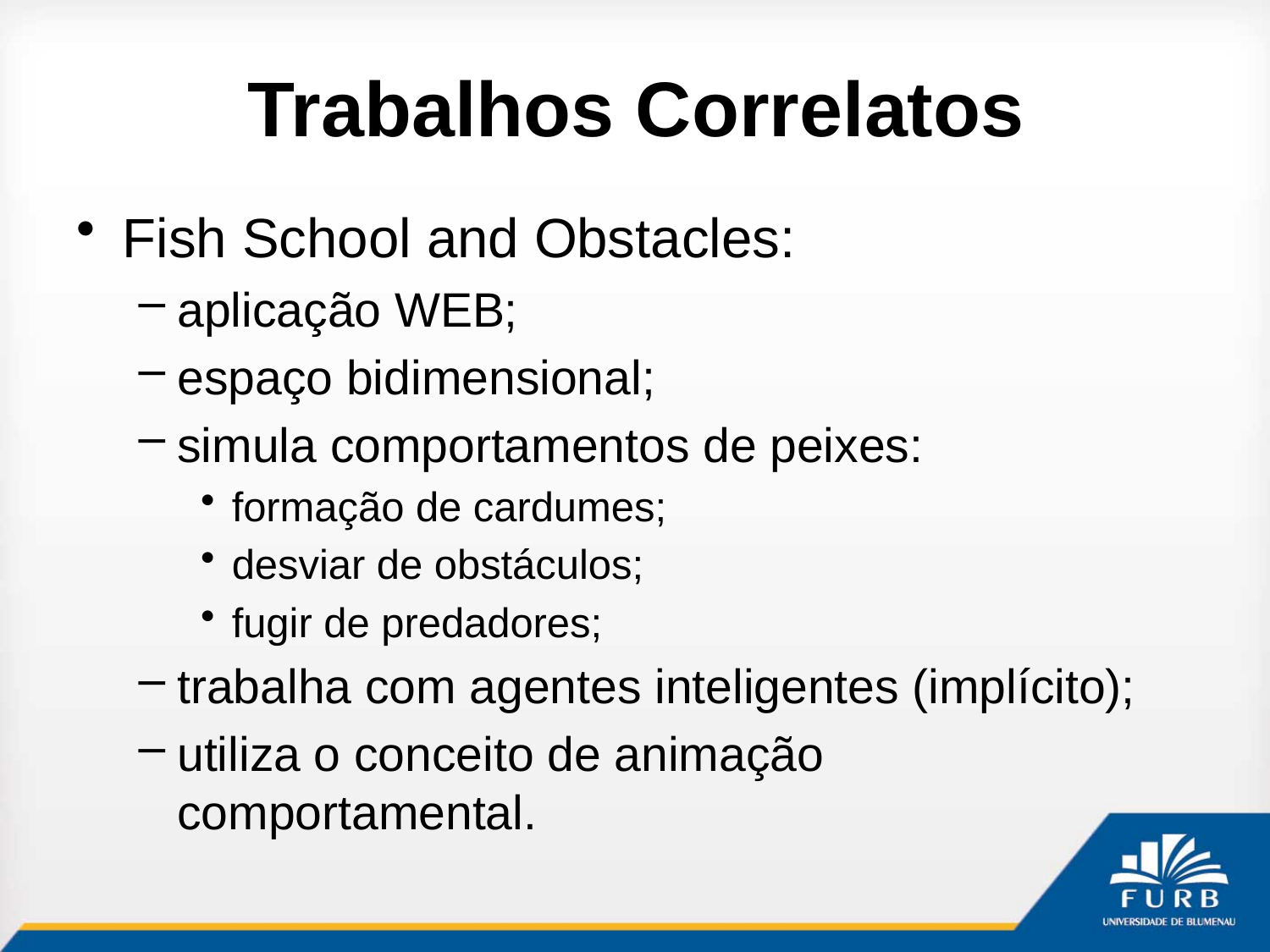

# Trabalhos Correlatos
Fish School and Obstacles:
aplicação WEB;
espaço bidimensional;
simula comportamentos de peixes:
formação de cardumes;
desviar de obstáculos;
fugir de predadores;
trabalha com agentes inteligentes (implícito);
utiliza o conceito de animação comportamental.